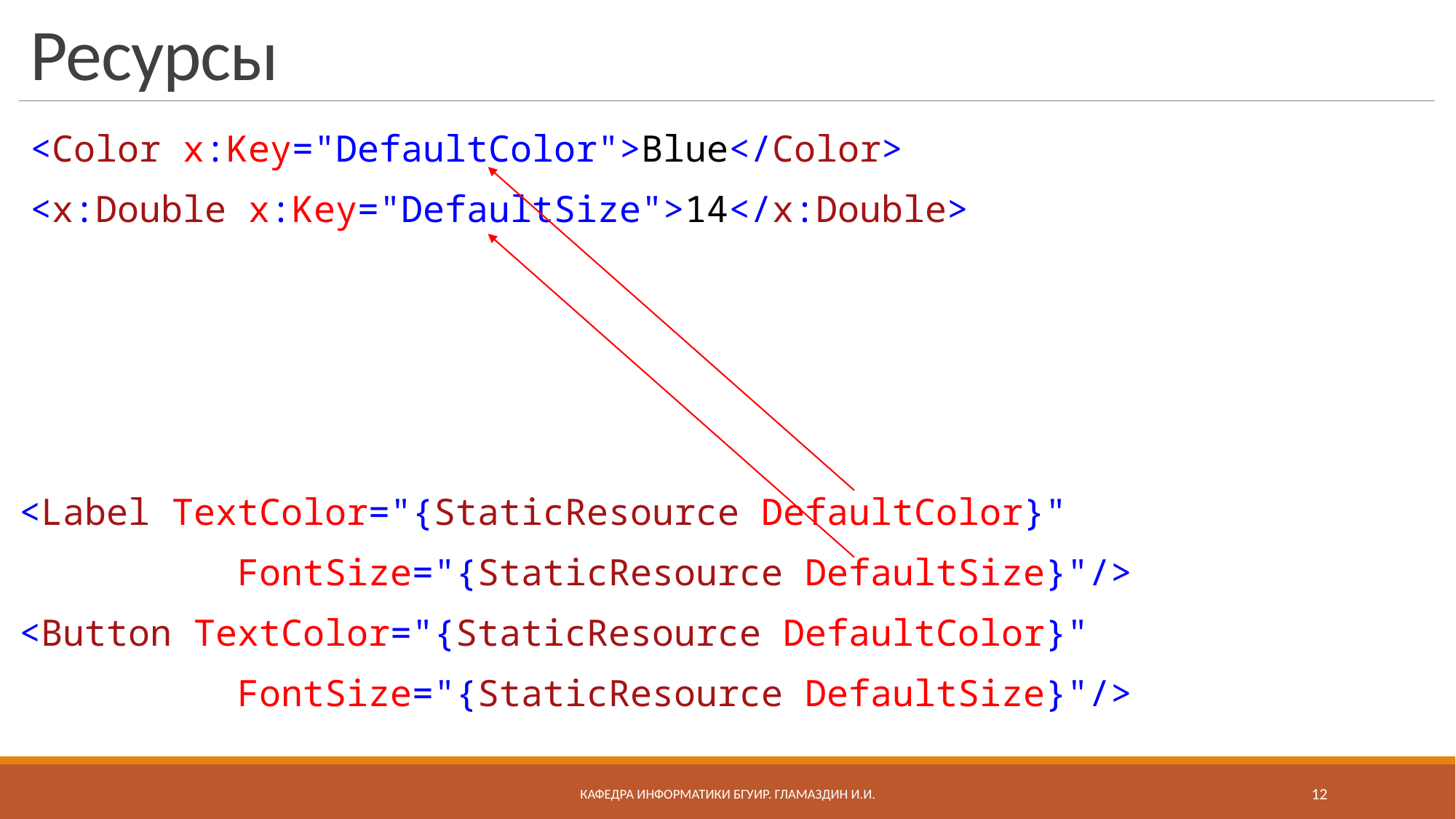

# Ресурсы
<Color x:Key="DefaultColor">Blue</Color>
<x:Double x:Key="DefaultSize">14</x:Double>

<Label TextColor="{StaticResource DefaultColor}"
		FontSize="{StaticResource DefaultSize}"/>
<Button TextColor="{StaticResource DefaultColor}"
		FontSize="{StaticResource DefaultSize}"/>
Кафедра информатики бгуир. Гламаздин И.и.
12